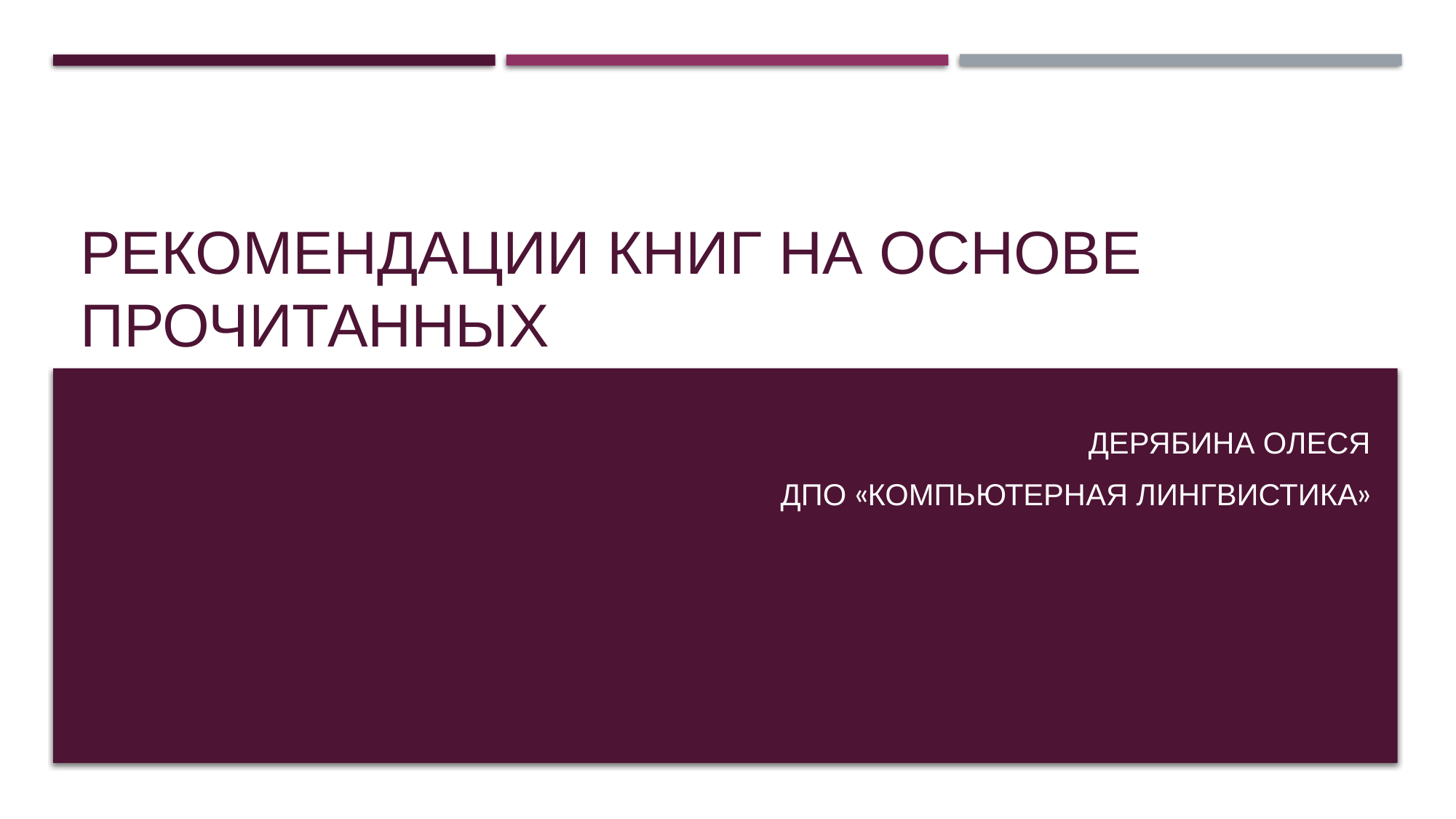

# Рекомендации книг на основе прочитанных
Дерябина Олеся
Дпо «Компьютерная лингвистика»